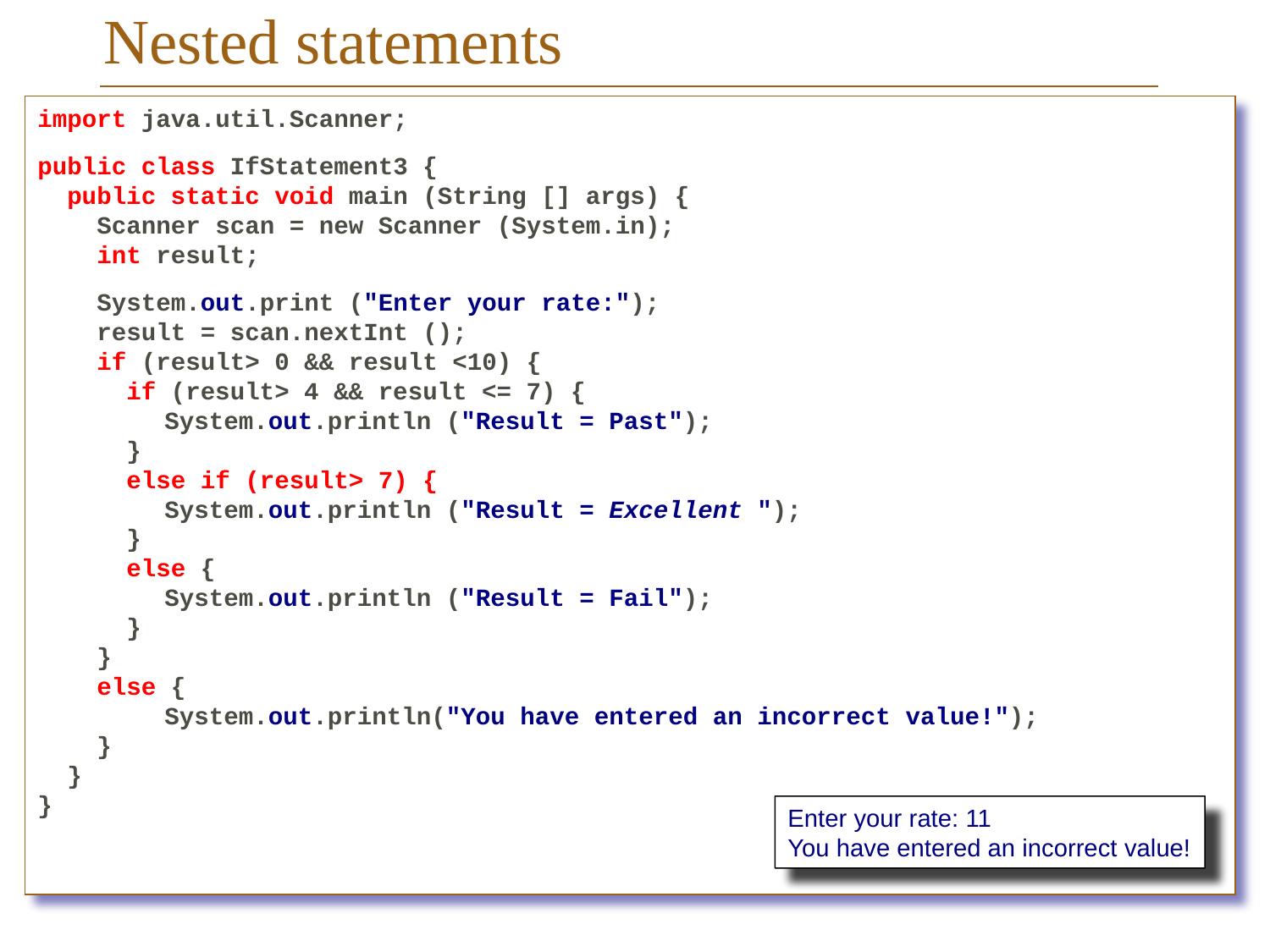

# Nested statements
import java.util.Scanner;
public class IfStatement3 {
  public static void main (String [] args) {
    Scanner scan = new Scanner (System.in);
    int result;
    System.out.print ("Enter your rate:");
    result = scan.nextInt ();
    if (result> 0 && result <10) {
      if (result> 4 && result <= 7) {
    	System.out.println ("Result = Past");
      }
      else if (result> 7) {
    	System.out.println ("Result = Excellent ");
      }
      else {
    	System.out.println ("Result = Fail");
      }
    }
    else {
    	System.out.println("You have entered an incorrect value!");
    }
  }
}
Enter your rate: 11
You have entered an incorrect value!